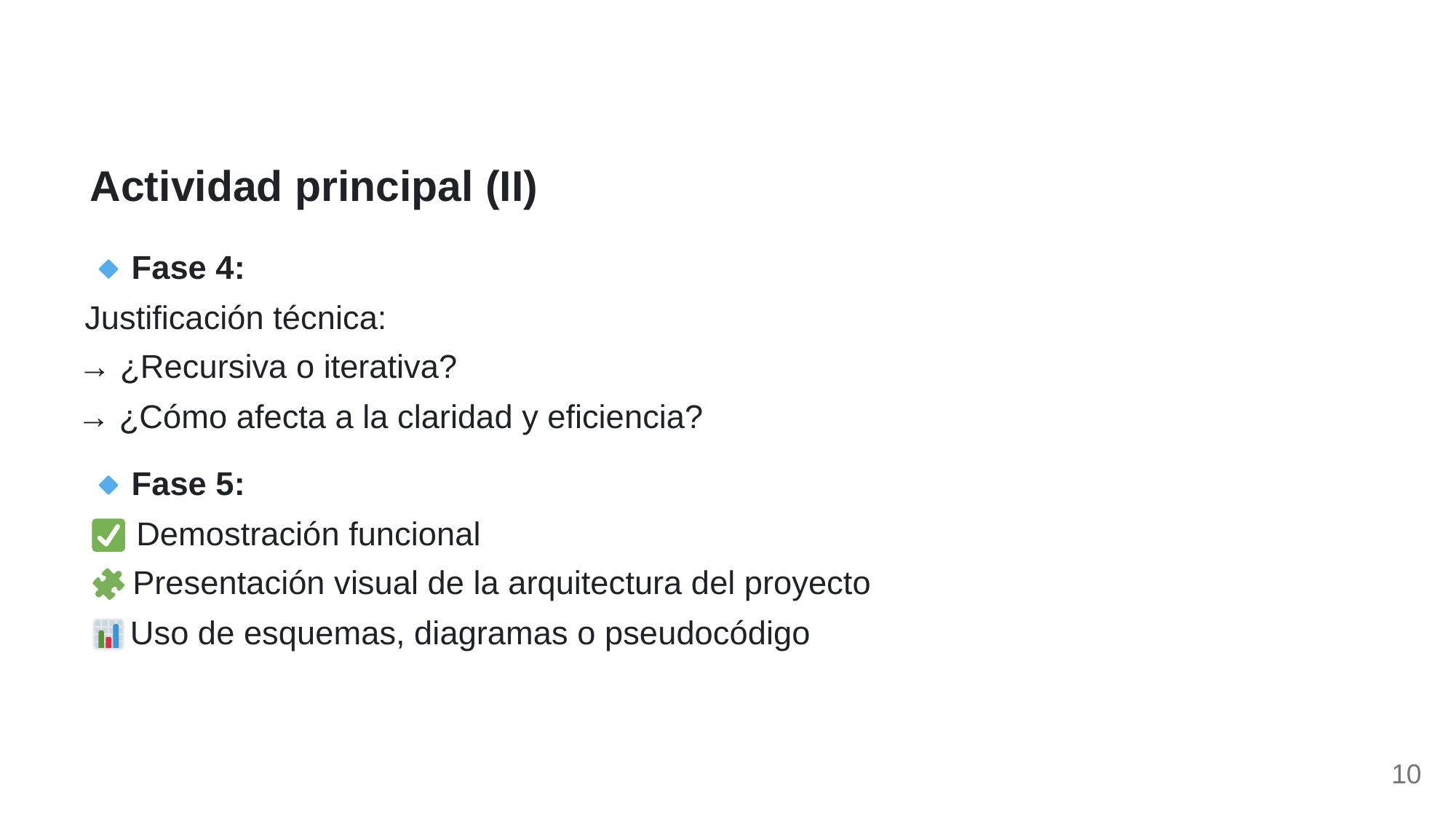

Actividad principal (II)
 Fase 4:

Justificación técnica:
→ ¿Recursiva o iterativa?
→ ¿Cómo afecta a la claridad y eficiencia?
 Fase 5:

 Demostración funcional

 Presentación visual de la arquitectura del proyecto

 Uso de esquemas, diagramas o pseudocódigo

10